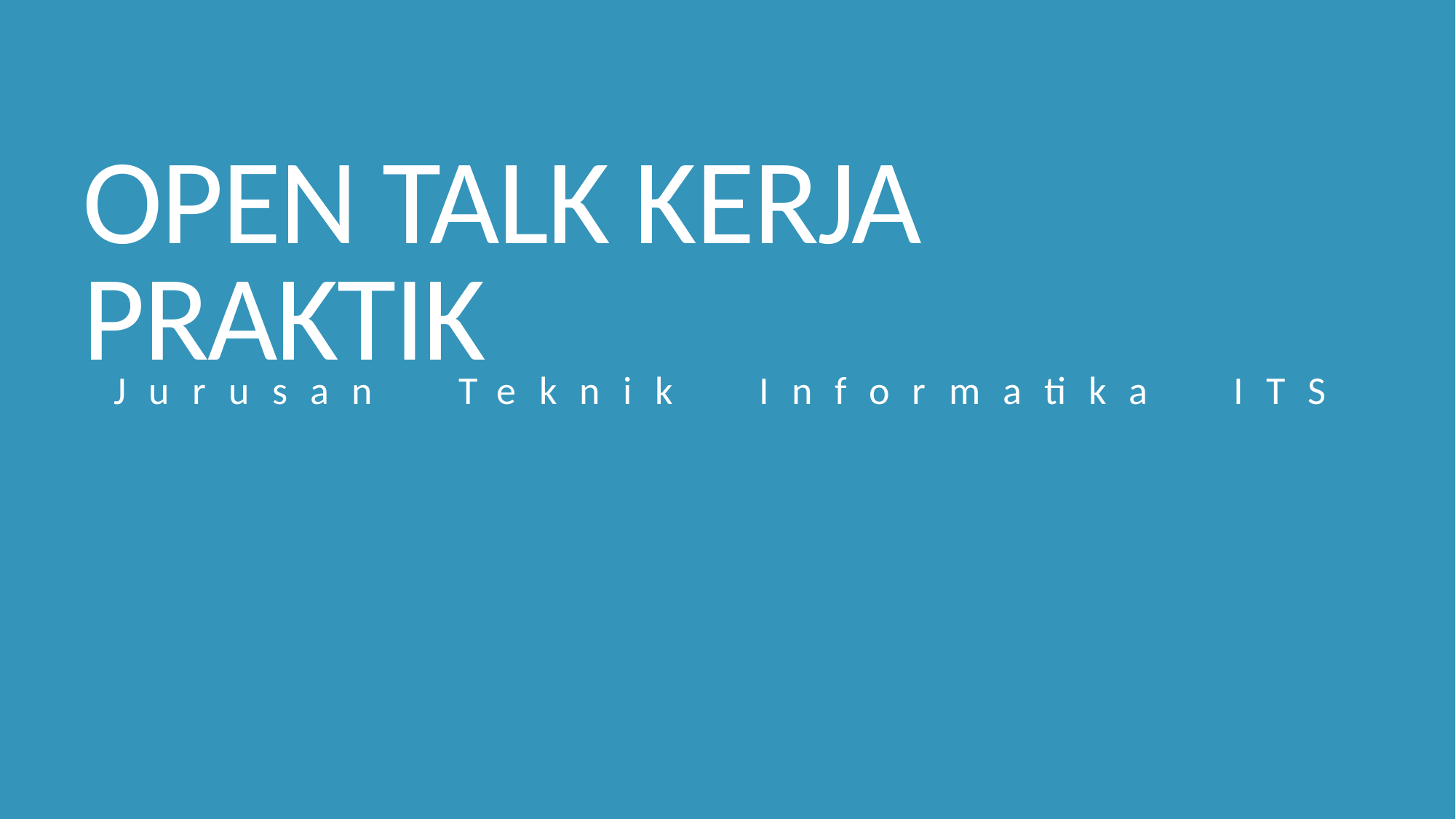

# OPEN TALK KERJA PRAKTIK
Jurusan  Teknik  Informatika  ITS